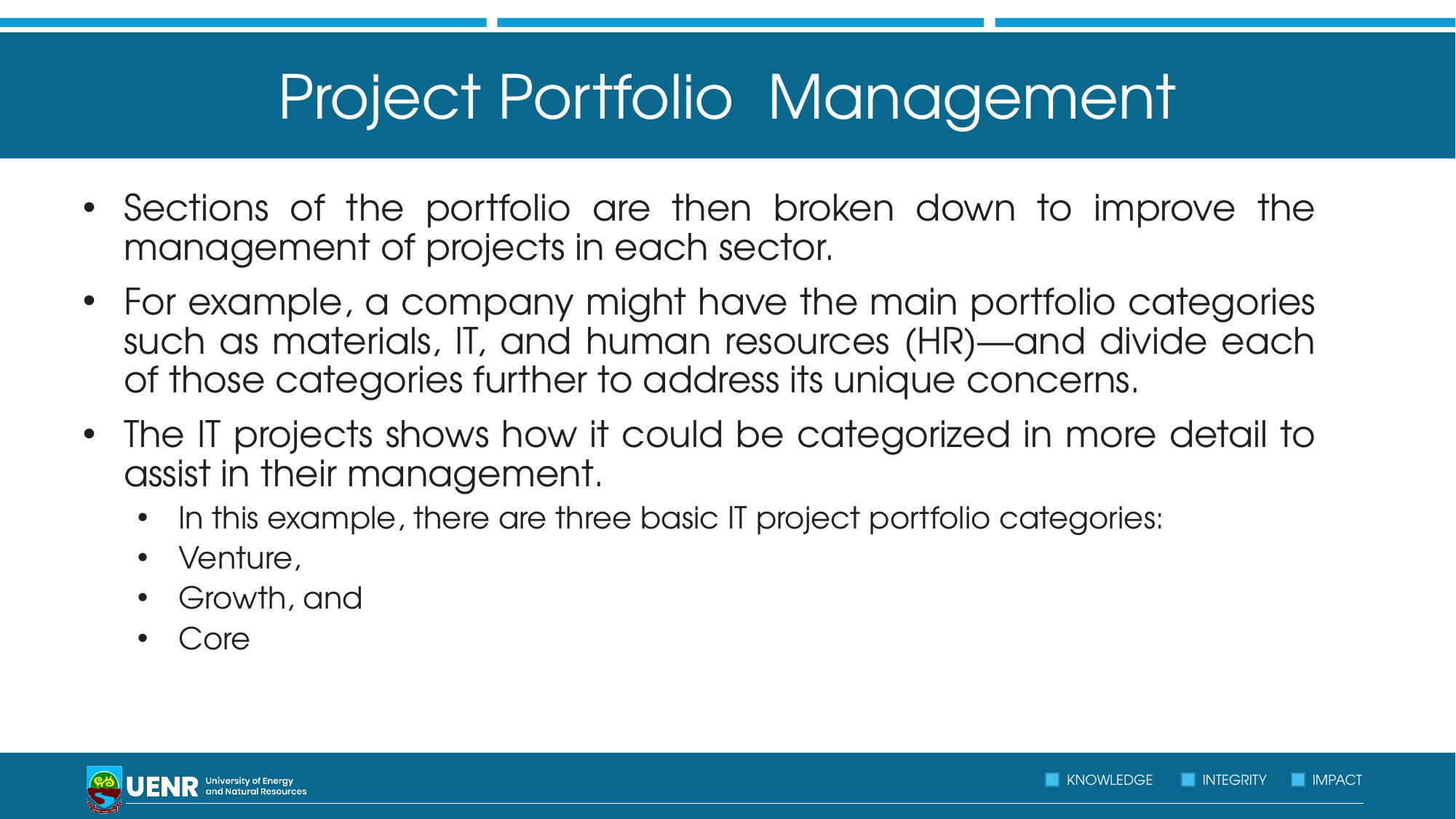

# Project Portfolio  Management
Sections of the portfolio are then broken down to improve the management of projects in each sector.
For example, a company might have the main portfolio categories such as materials, IT, and human resources (HR)—and divide each of those categories further to address its unique concerns.
The IT projects shows how it could be categorized in more detail to assist in their management.
In this example, there are three basic IT project portfolio categories:
Venture,
Growth, and
Core